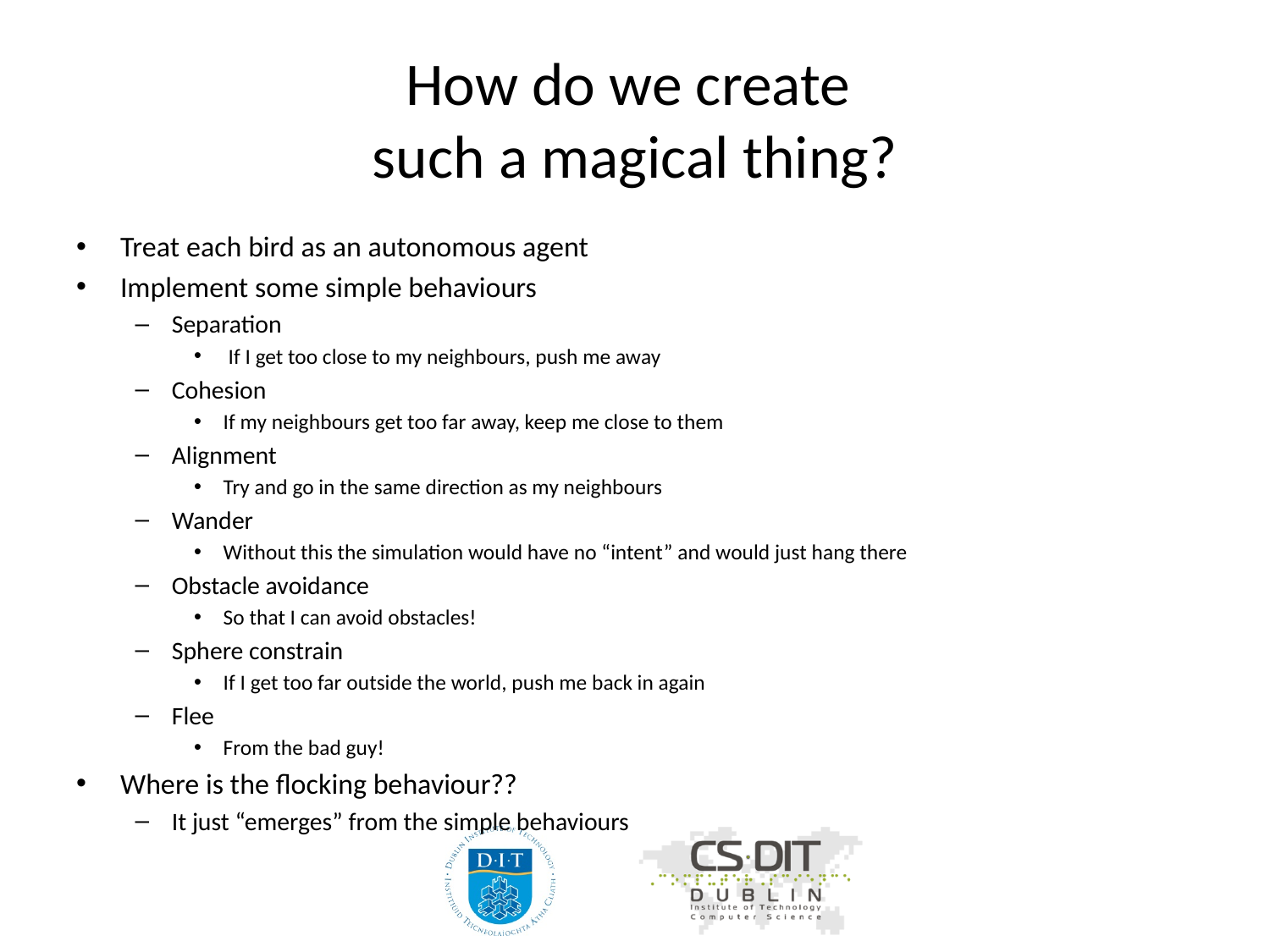

# How do we create such a magical thing?
Treat each bird as an autonomous agent
Implement some simple behaviours
Separation
 If I get too close to my neighbours, push me away
Cohesion
If my neighbours get too far away, keep me close to them
Alignment
Try and go in the same direction as my neighbours
Wander
Without this the simulation would have no “intent” and would just hang there
Obstacle avoidance
So that I can avoid obstacles!
Sphere constrain
If I get too far outside the world, push me back in again
Flee
From the bad guy!
Where is the flocking behaviour??
It just “emerges” from the simple behaviours